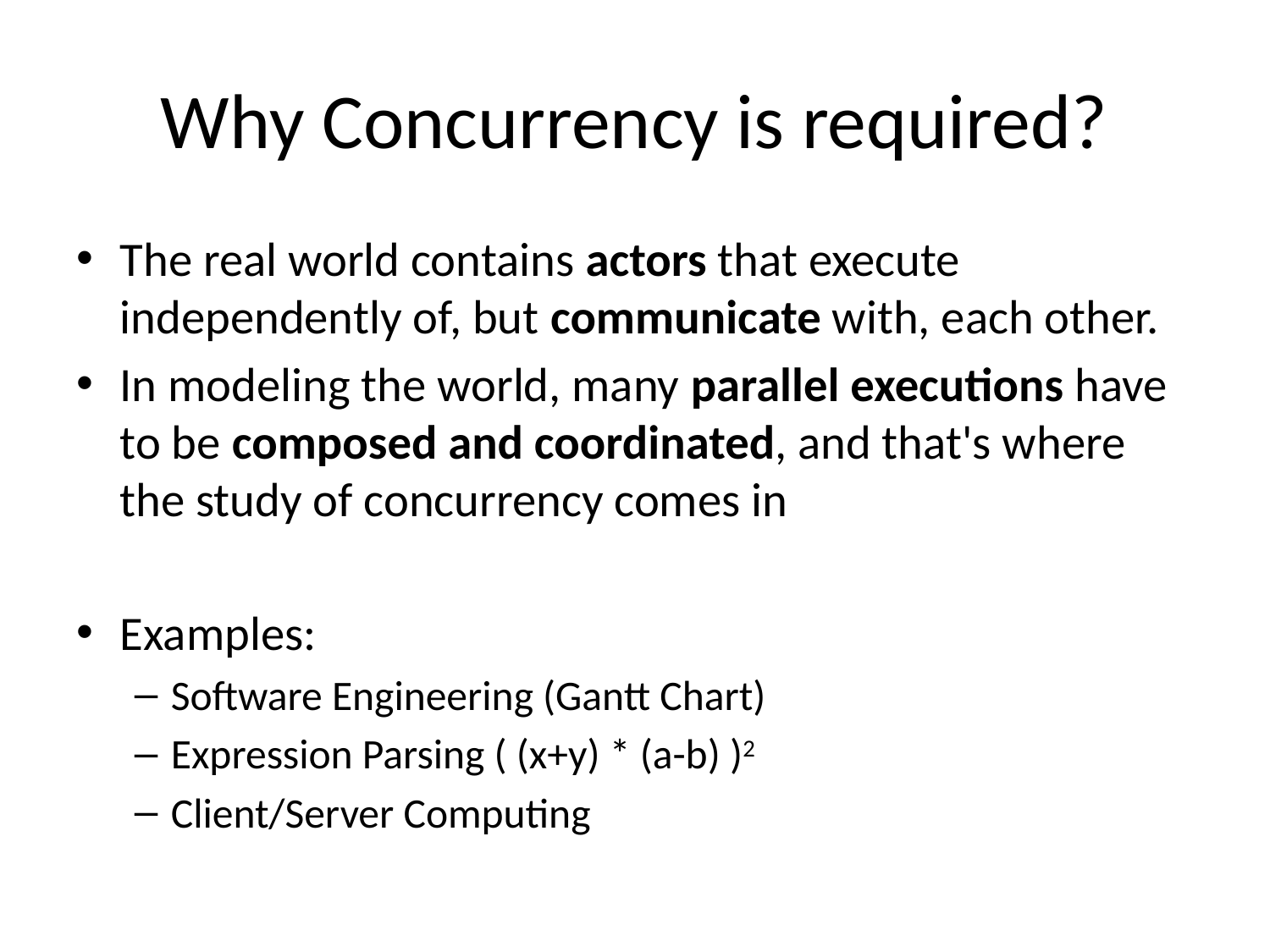

# Why Concurrency is required?
The real world contains actors that execute independently of, but communicate with, each other.
In modeling the world, many parallel executions have to be composed and coordinated, and that's where the study of concurrency comes in

Examples:
Software Engineering (Gantt Chart)
Expression Parsing ( (x+y) * (a-b) )2
Client/Server Computing